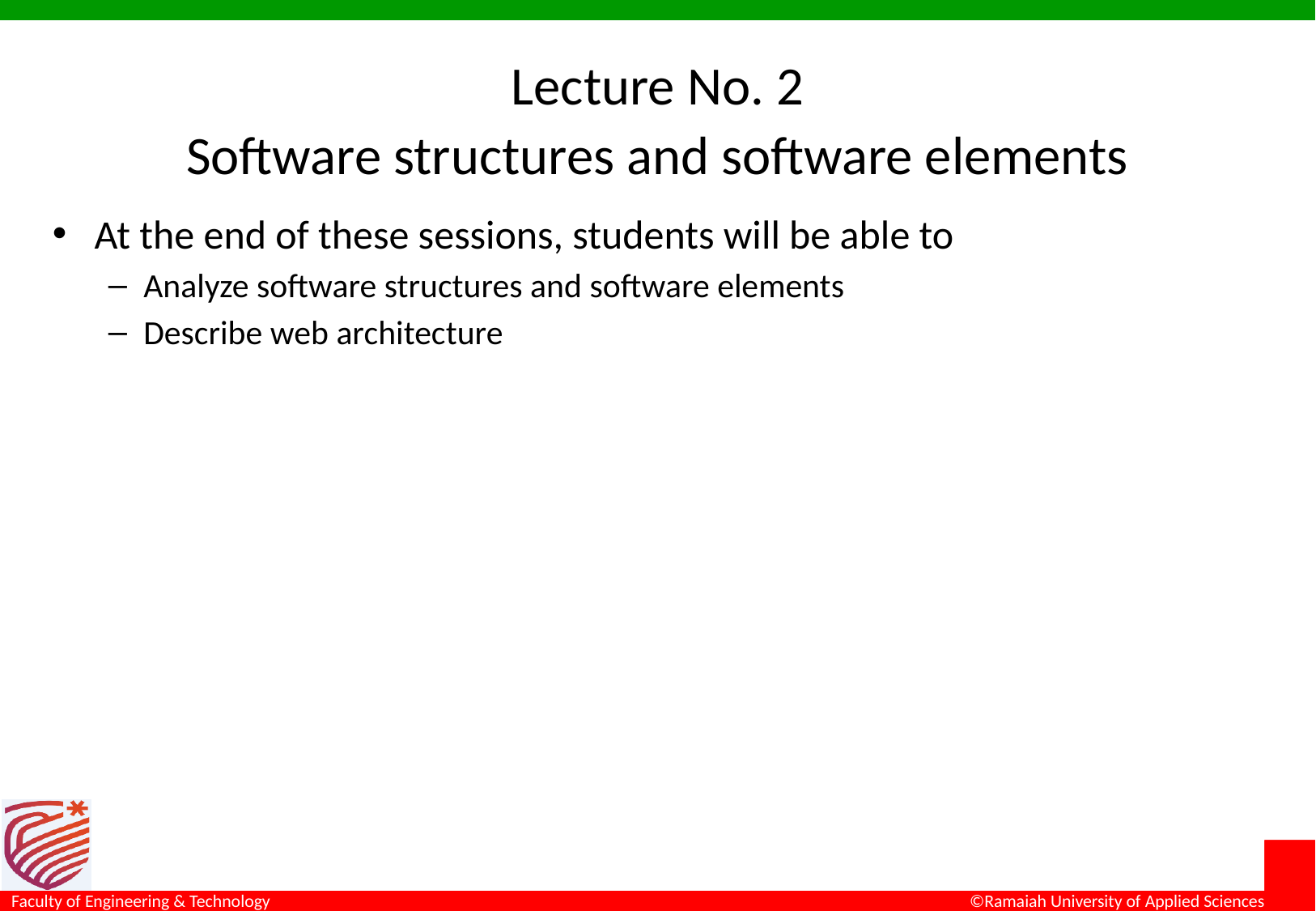

# Lecture No. 2 Software structures and software elements
At the end of these sessions, students will be able to
Analyze software structures and software elements
Describe web architecture